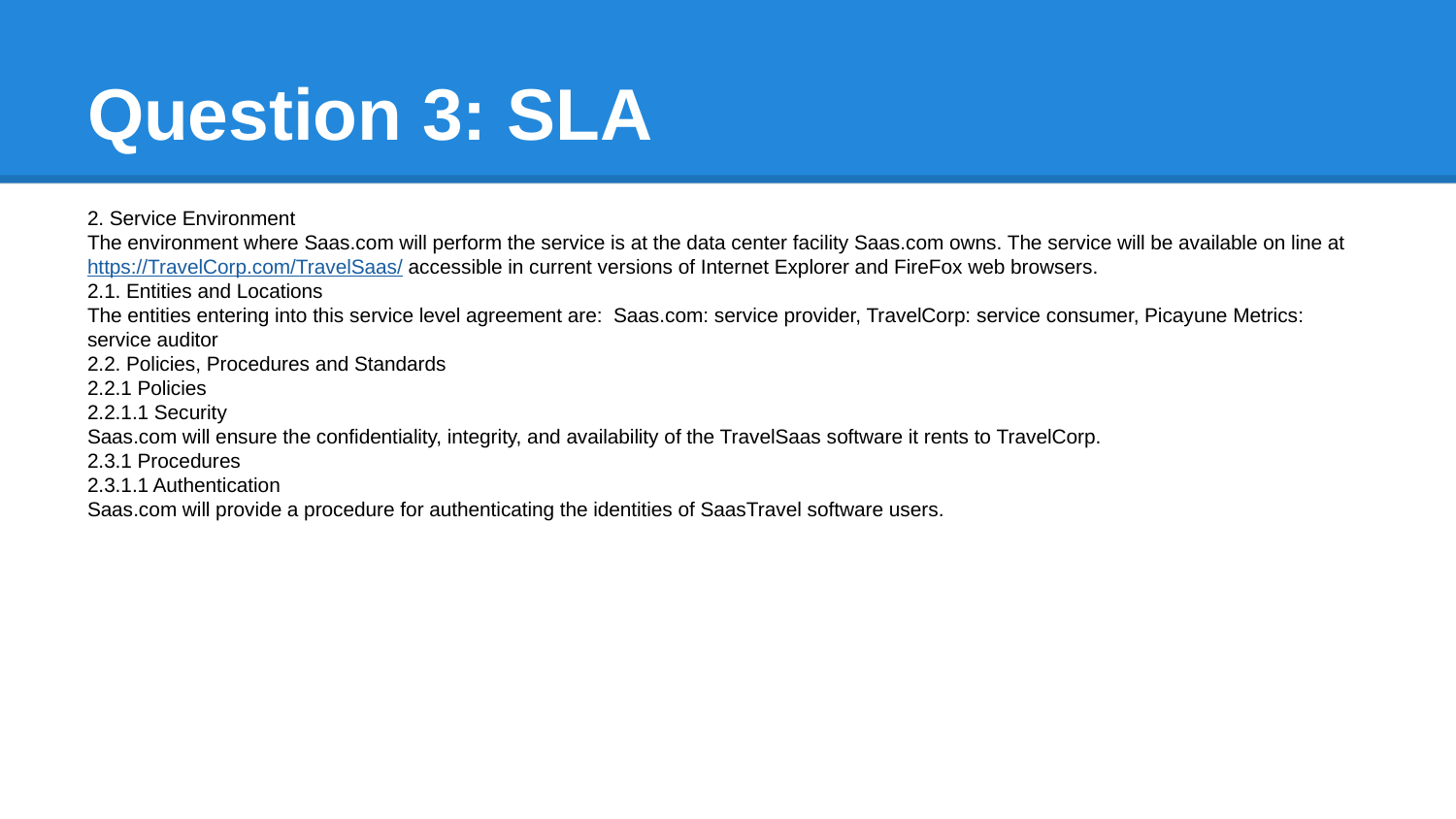

# Question 3: SLA
2. Service Environment
The environment where Saas.com will perform the service is at the data center facility Saas.com owns. The service will be available on line at https://TravelCorp.com/TravelSaas/ accessible in current versions of Internet Explorer and FireFox web browsers.
2.1. Entities and Locations
The entities entering into this service level agreement are:  Saas.com: service provider, TravelCorp: service consumer, Picayune Metrics: service auditor
2.2. Policies, Procedures and Standards
2.2.1 Policies
2.2.1.1 Security
Saas.com will ensure the confidentiality, integrity, and availability of the TravelSaas software it rents to TravelCorp.
2.3.1 Procedures
2.3.1.1 Authentication
Saas.com will provide a procedure for authenticating the identities of SaasTravel software users.